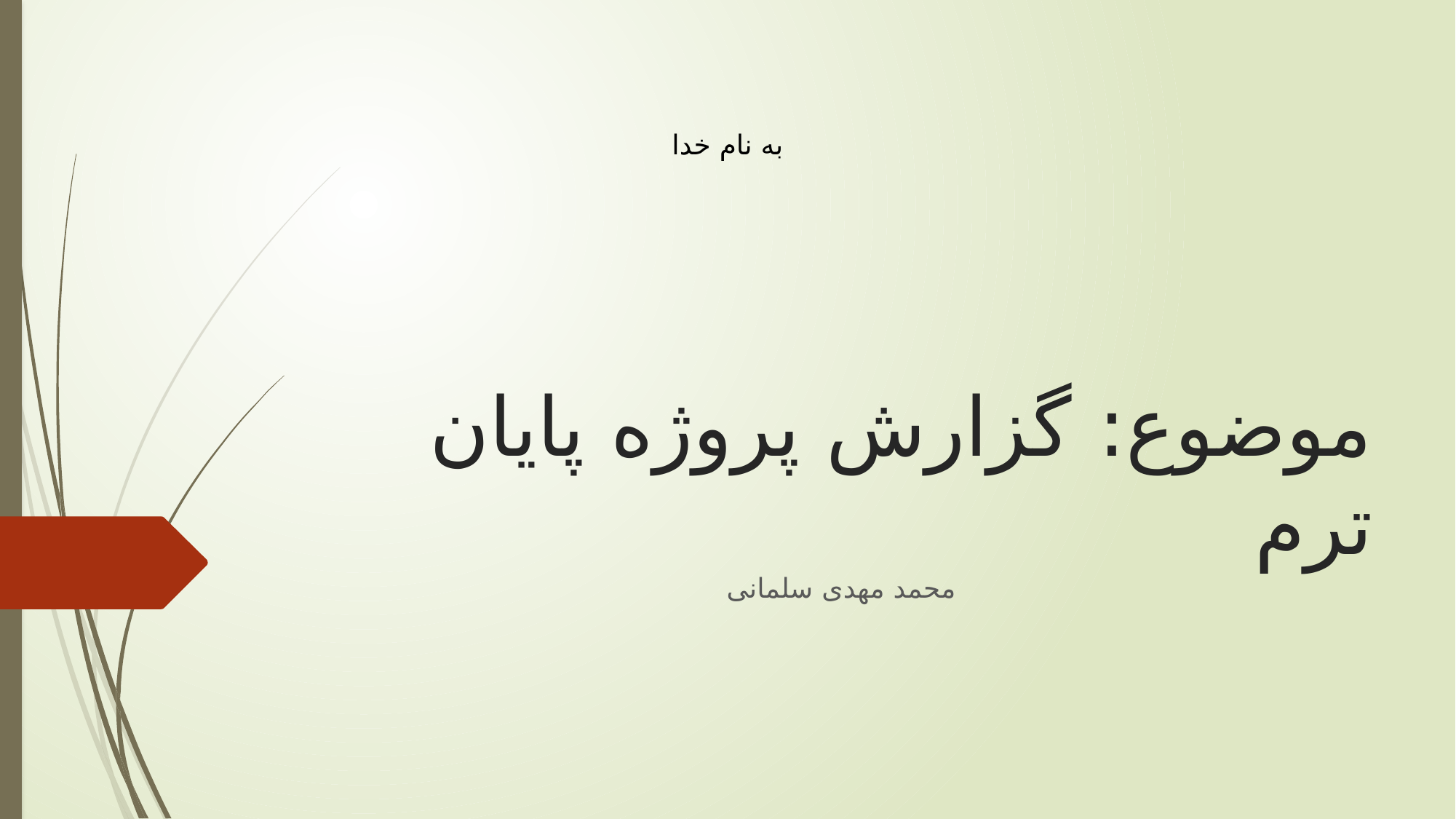

به نام خدا
# موضوع: گزارش پروژه پایان ترم
محمد مهدی سلمانی